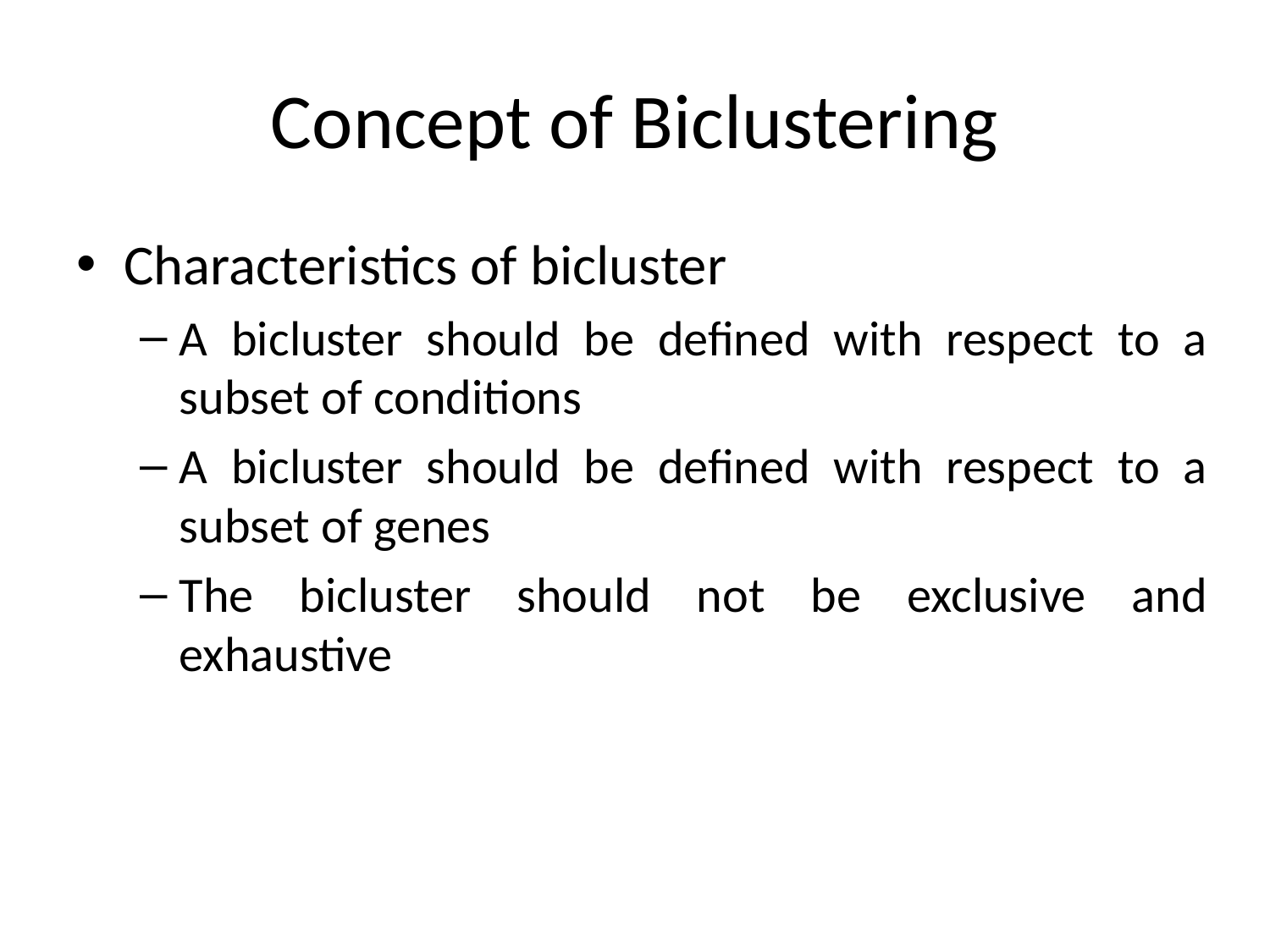

# Concept of Biclustering
Characteristics of bicluster
A bicluster should be defined with respect to a subset of conditions
A bicluster should be defined with respect to a subset of genes
The bicluster should not be exclusive and exhaustive